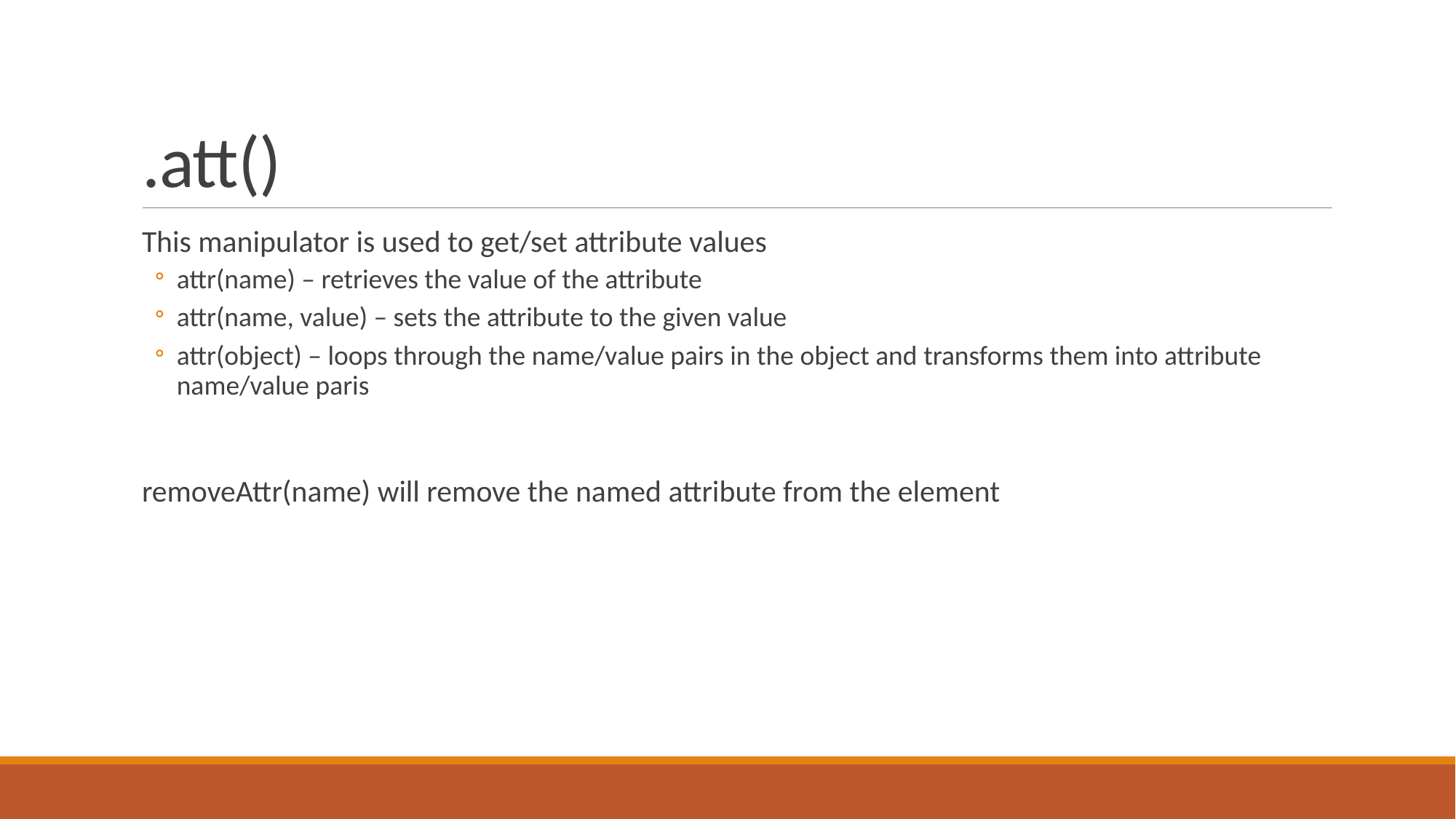

# .att()
This manipulator is used to get/set attribute values
attr(name) – retrieves the value of the attribute
attr(name, value) – sets the attribute to the given value
attr(object) – loops through the name/value pairs in the object and transforms them into attribute name/value paris

removeAttr(name) will remove the named attribute from the element